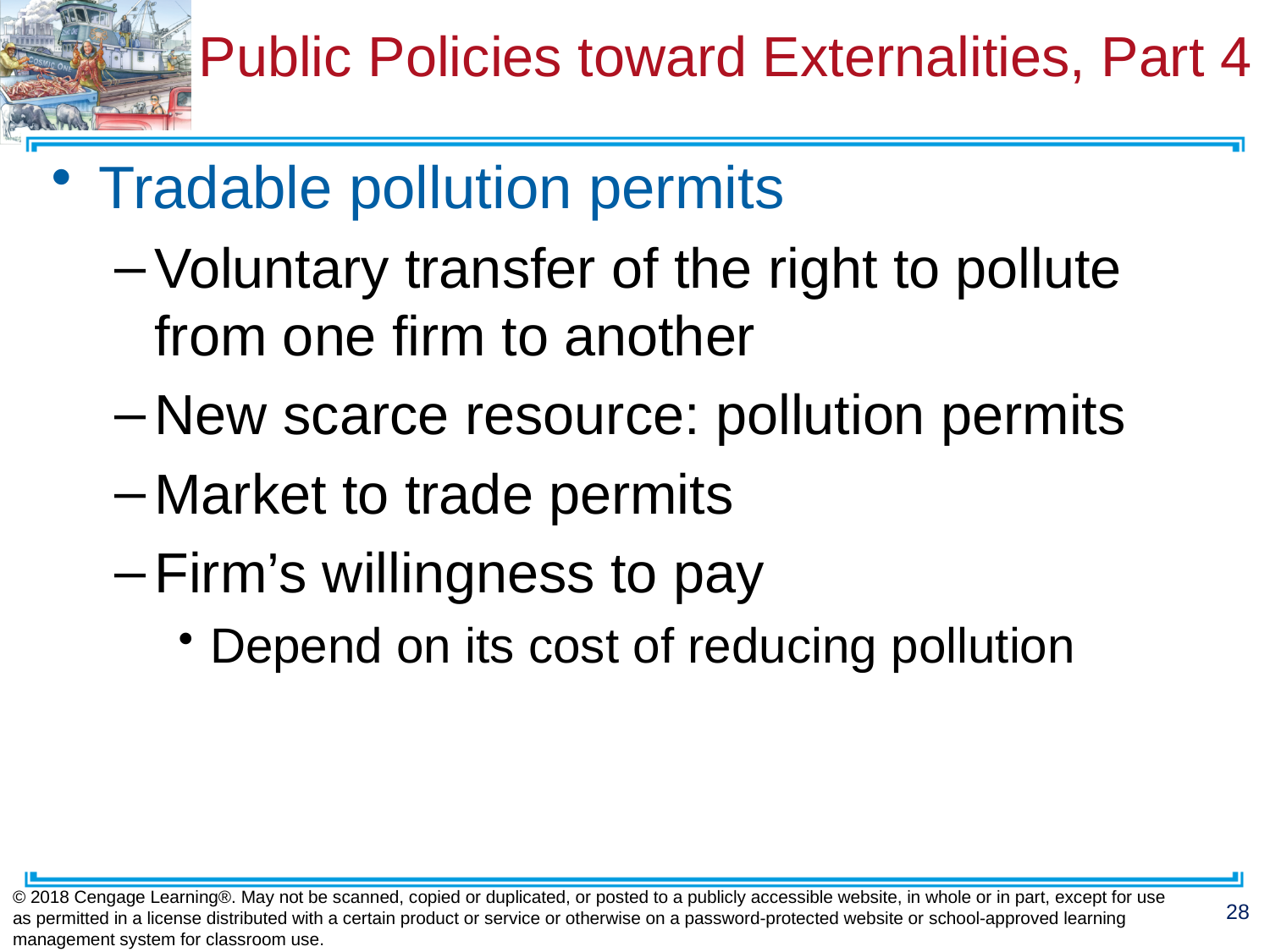

# Public Policies toward Externalities, Part 4
Tradable pollution permits
Voluntary transfer of the right to pollute from one firm to another
New scarce resource: pollution permits
Market to trade permits
Firm’s willingness to pay
Depend on its cost of reducing pollution
© 2018 Cengage Learning®. May not be scanned, copied or duplicated, or posted to a publicly accessible website, in whole or in part, except for use as permitted in a license distributed with a certain product or service or otherwise on a password-protected website or school-approved learning management system for classroom use.
28